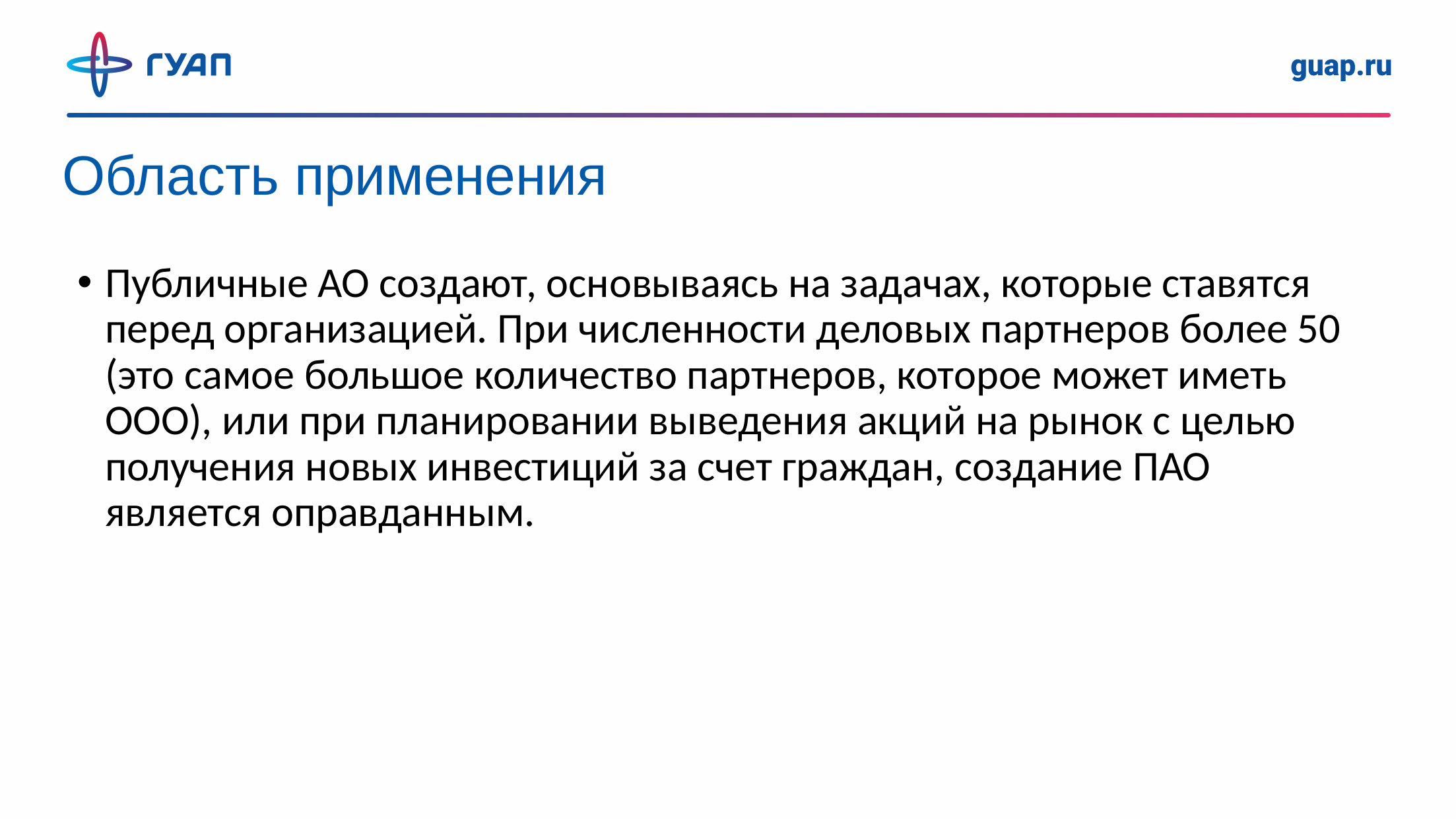

Область применения
Публичные АО создают, основываясь на задачах, которые ставятся перед организацией. При численности деловых партнеров более 50 (это самое большое количество партнеров, которое может иметь ООО), или при планировании выведения акций на рынок с целью получения новых инвестиций за счет граждан, создание ПАО является оправданным.